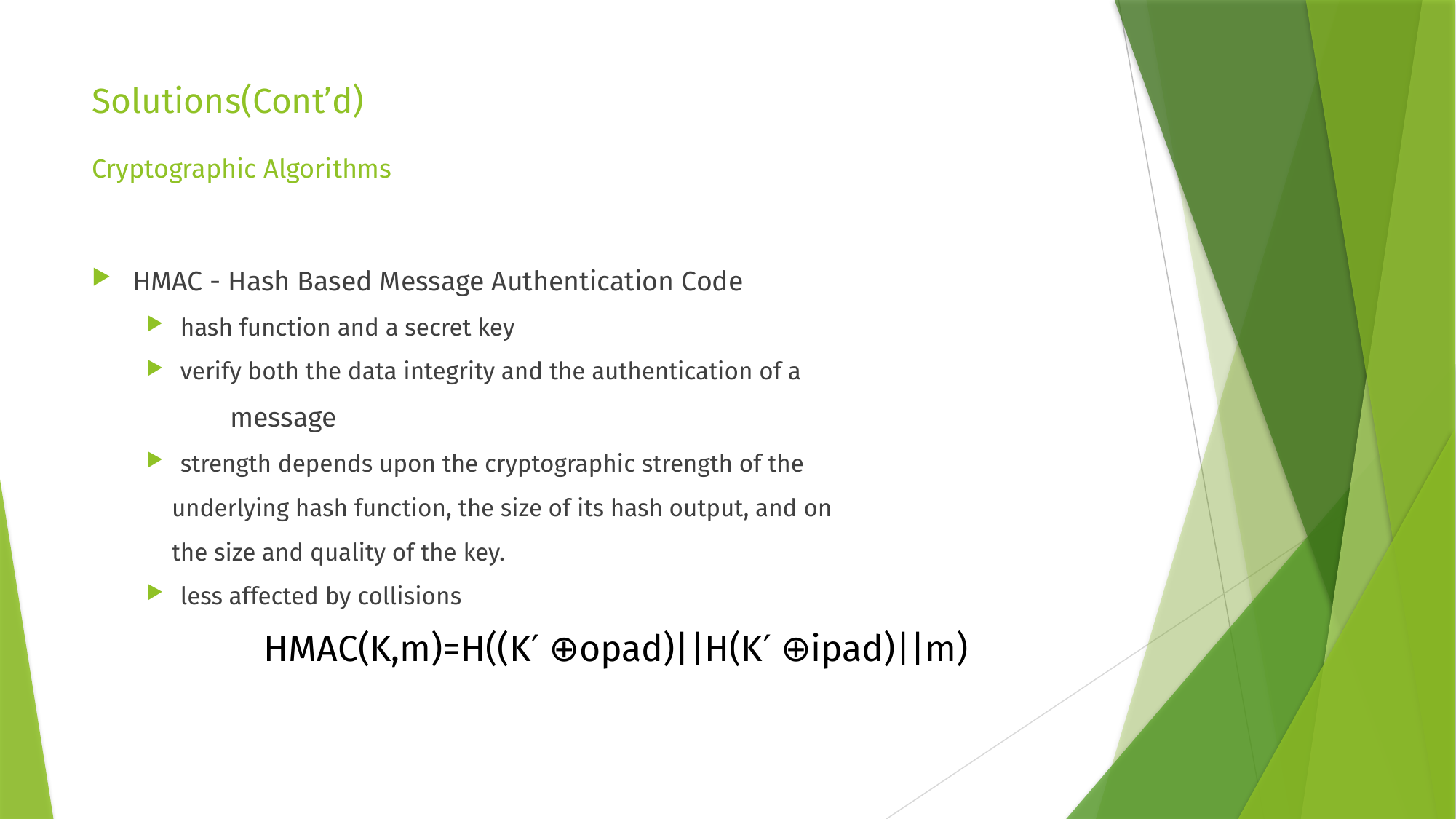

# Solutions(Cont’d) Cryptographic Algorithms
HMAC - Hash Based Message Authentication Code
hash function and a secret key
verify both the data integrity and the authentication of a
     	    message
strength depends upon the cryptographic strength of the
    underlying hash function, the size of its hash output, and on
    the size and quality of the key.
less affected by collisions
HMAC(K,m)=H((K′ ⊕opad)||H(K′ ⊕ipad)||m)